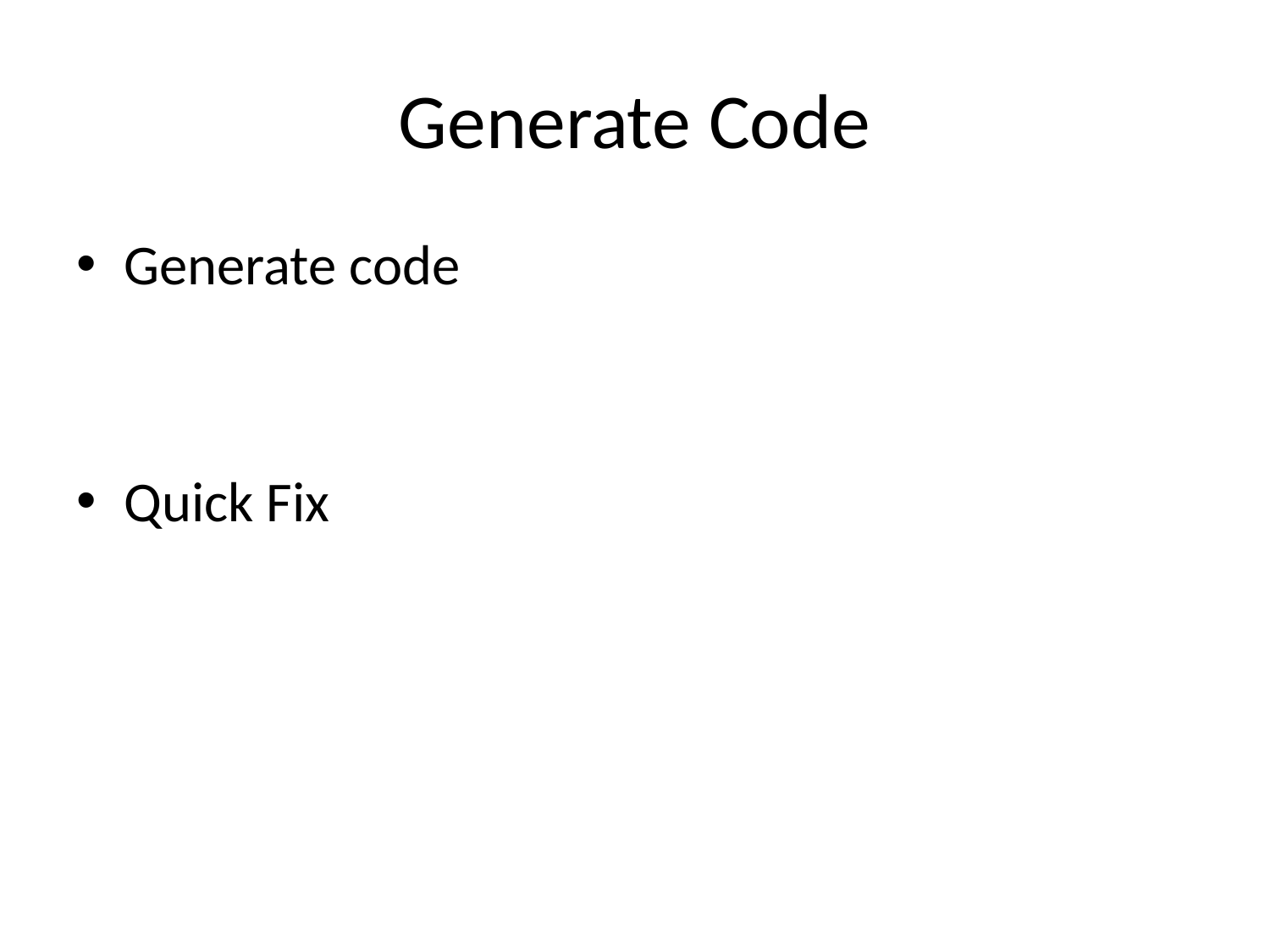

# Generate Code
Generate code

Quick Fix